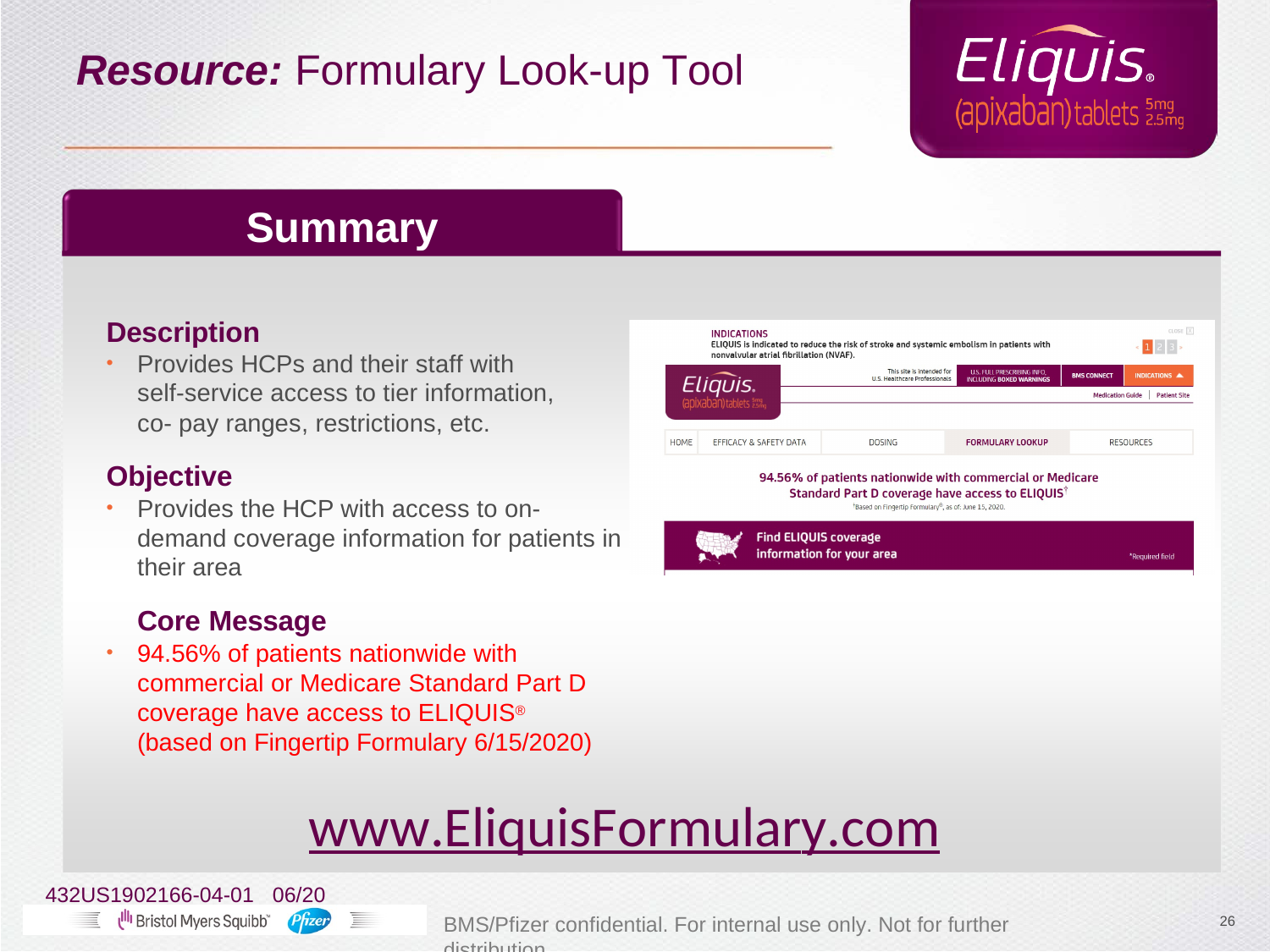

# Resource: Formulary Look-up Tool

Summary

Description
Provides HCPs and their staff with
self-service access to tier information, co- pay ranges, restrictions, etc.
Objective
Provides the HCP with access to on-demand coverage information for patients in
their area

Core Message
94.56% of patients nationwide with commercial or Medicare Standard Part D coverage have access to ELIQUIS® (based on Fingertip Formulary 6/15/2020)

www.EliquisFormulary.com
432US1902166-04-01   06/20

BMS/Pfizer confidential. For internal use only. Not for further distribution.
26